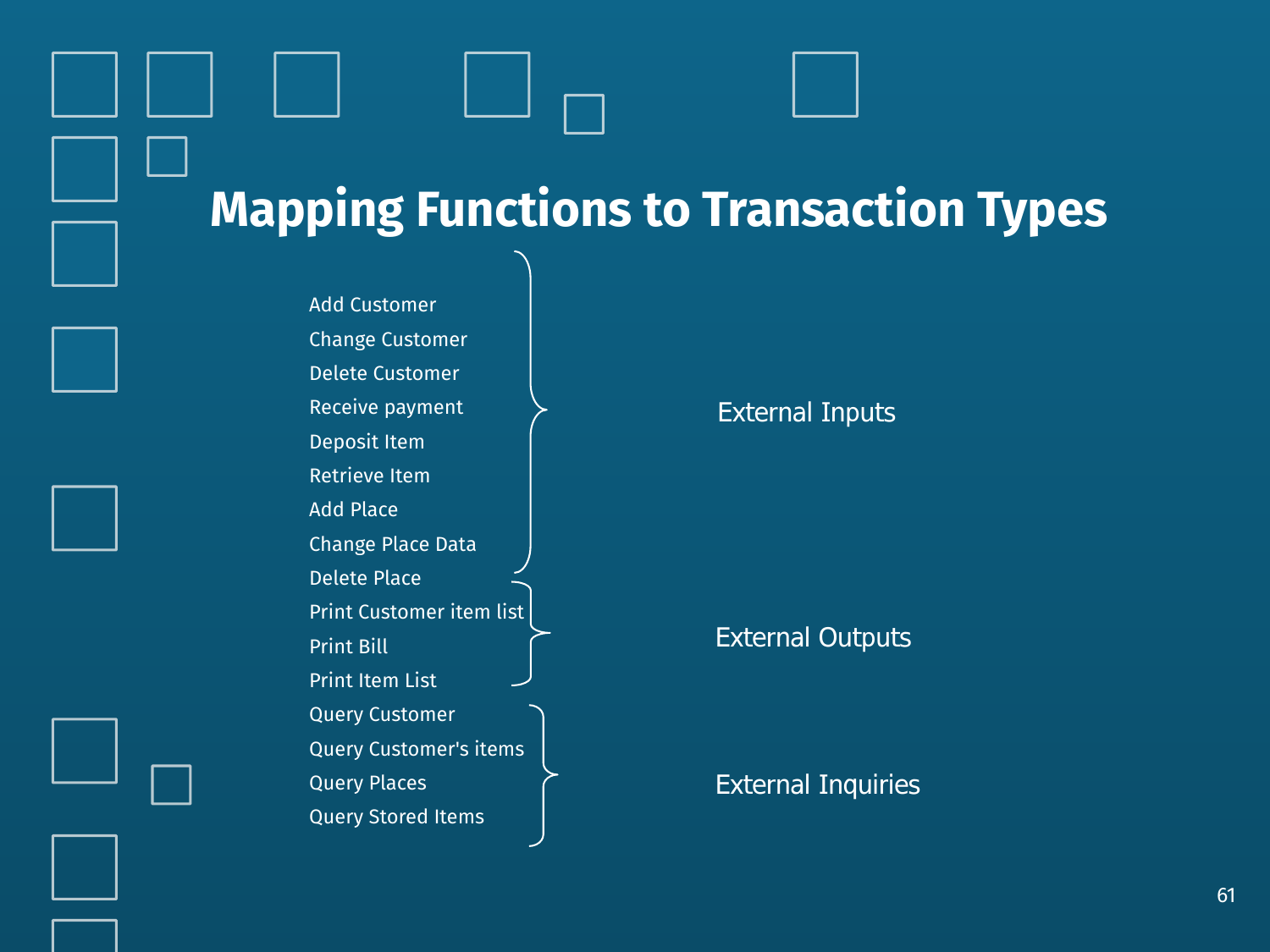

# Mapping Functions to Transaction Types

Add Customer
Change Customer
Delete Customer
Receive payment
Deposit Item
Retrieve Item
Add Place
Change Place Data
Delete Place
Print Customer item list
Print Bill
Print Item List
Query Customer
Query Customer's items
Query Places
Query Stored Items
External Inputs

External Outputs

External Inquiries
61